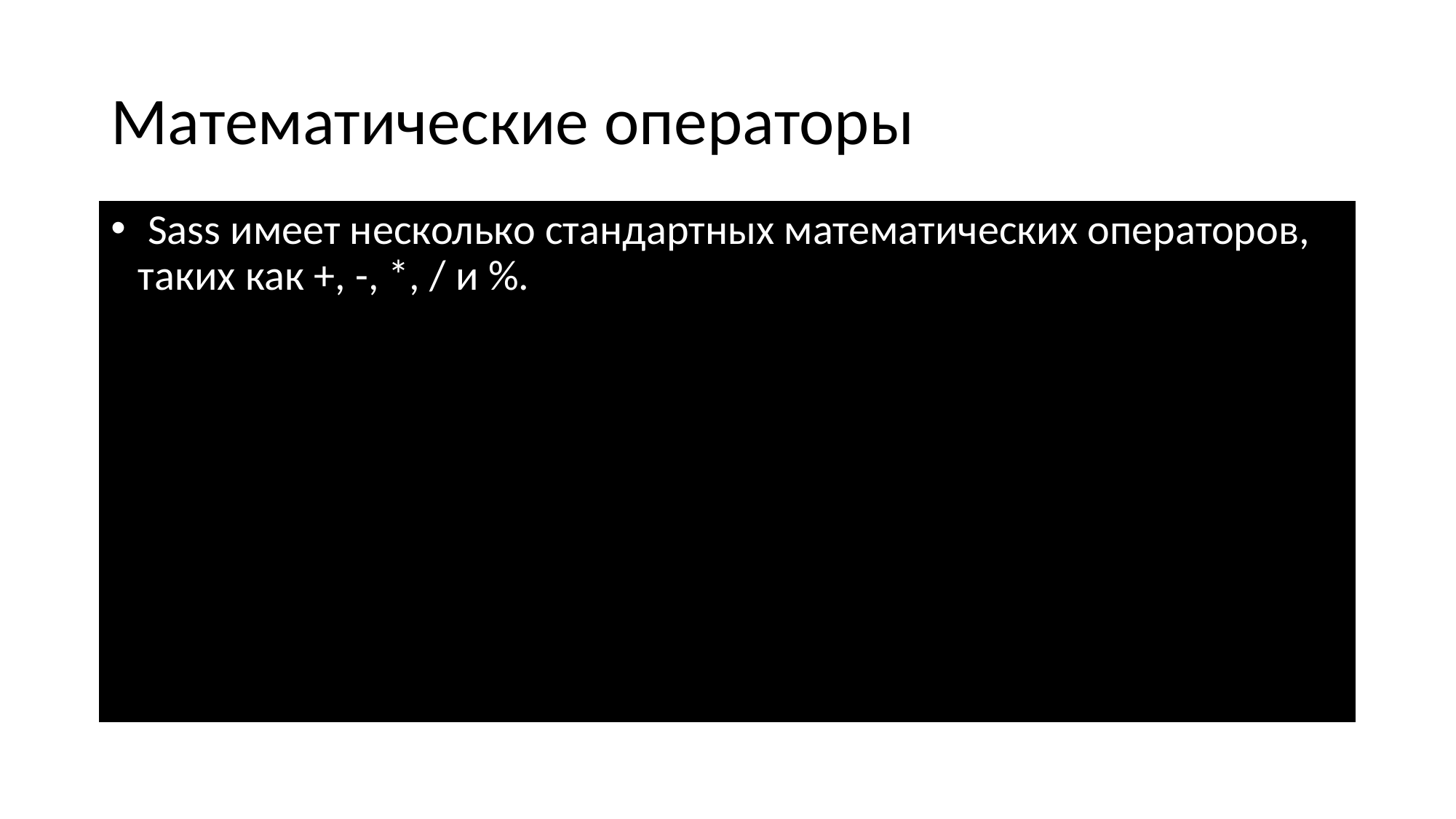

# Математические операторы
 Sass имеет несколько стандартных математических операторов, таких как +, -, *, / и %.